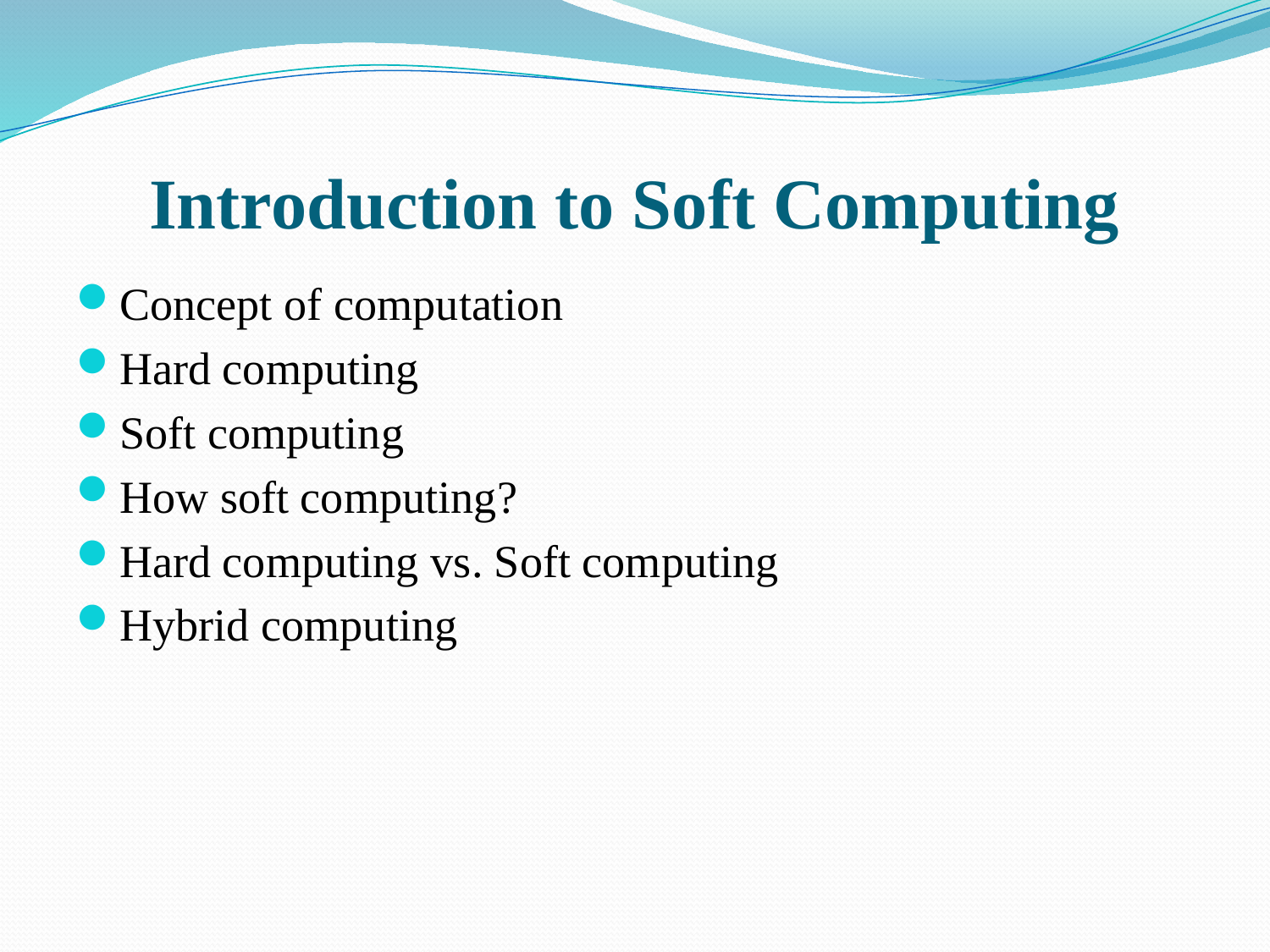

# Introduction to Soft Computing
Concept of computation
Hard computing
Soft computing
How soft computing?
Hard computing vs. Soft computing
Hybrid computing